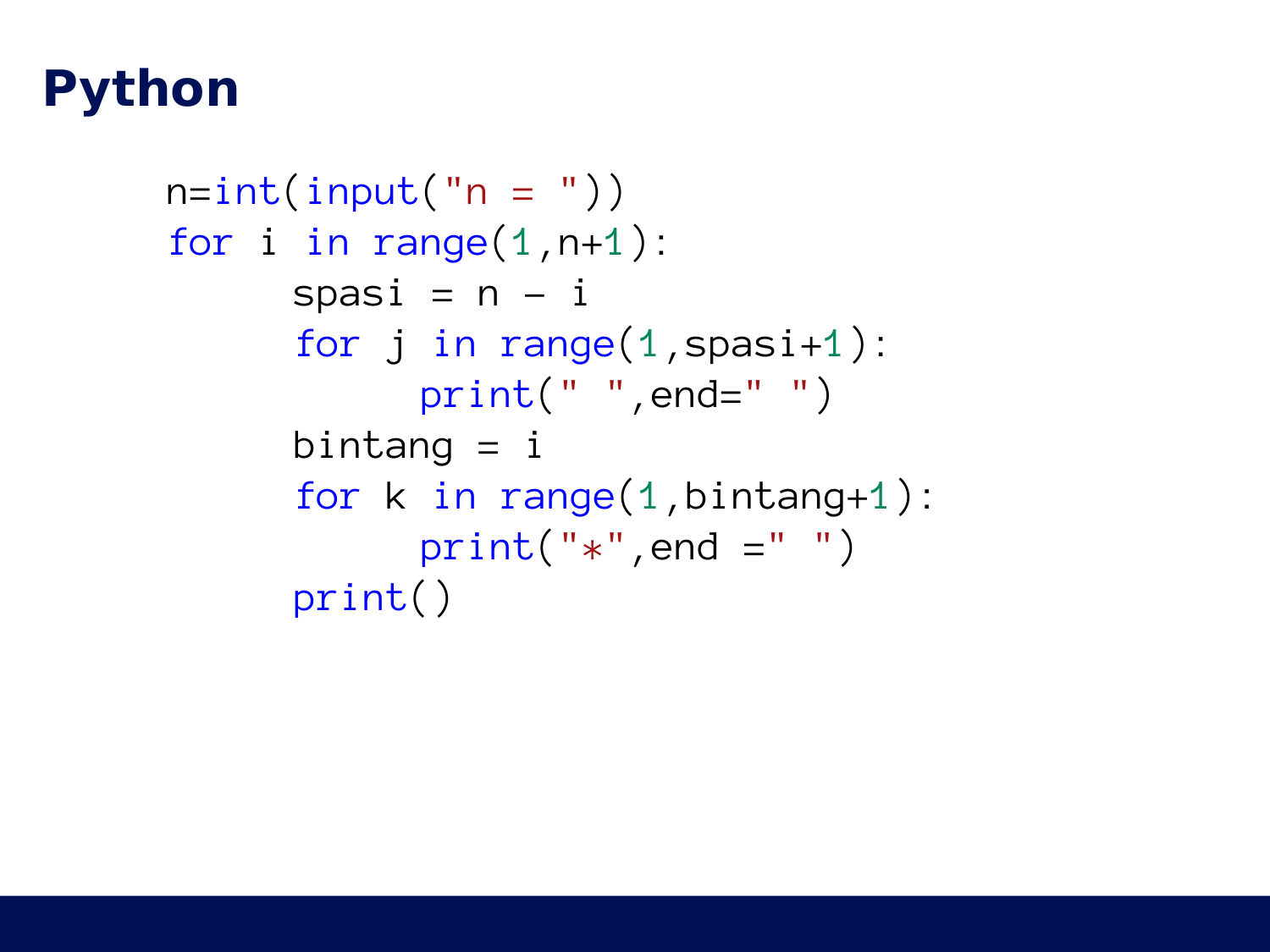

# Python
n=int(input("n = "))
for i in range(1,n+1):
	spasi = n - i
	for j in range(1,spasi+1):
		print(" ",end=" ")
	bintang = i
	for k in range(1,bintang+1):
		print("*",end =" ")
	print()